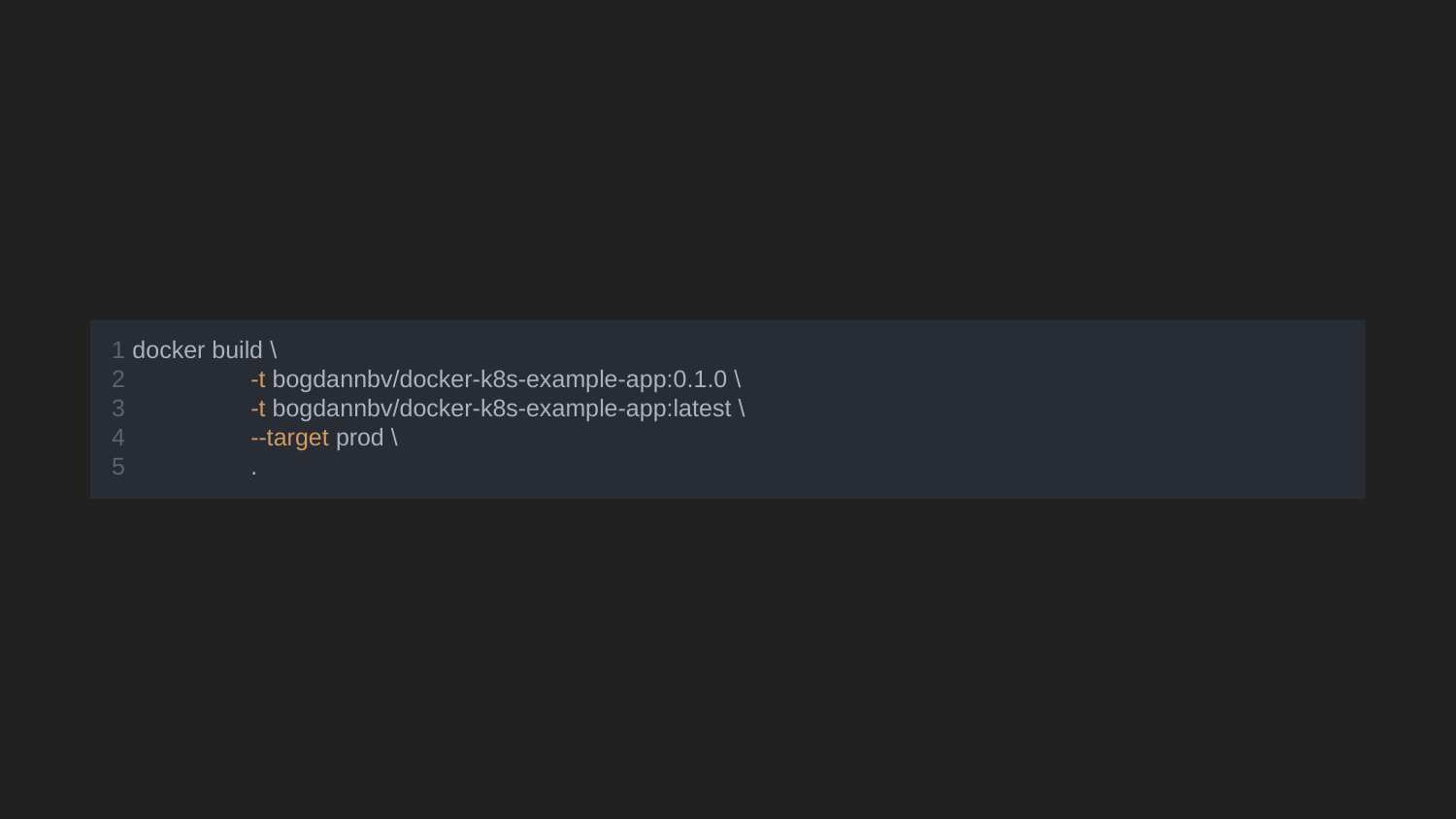

1 docker build \
 2  	-t bogdannbv/docker-k8s-example-app:0.1.0 \
 3  	-t bogdannbv/docker-k8s-example-app:latest \
 4  	--target prod \
 5 	.